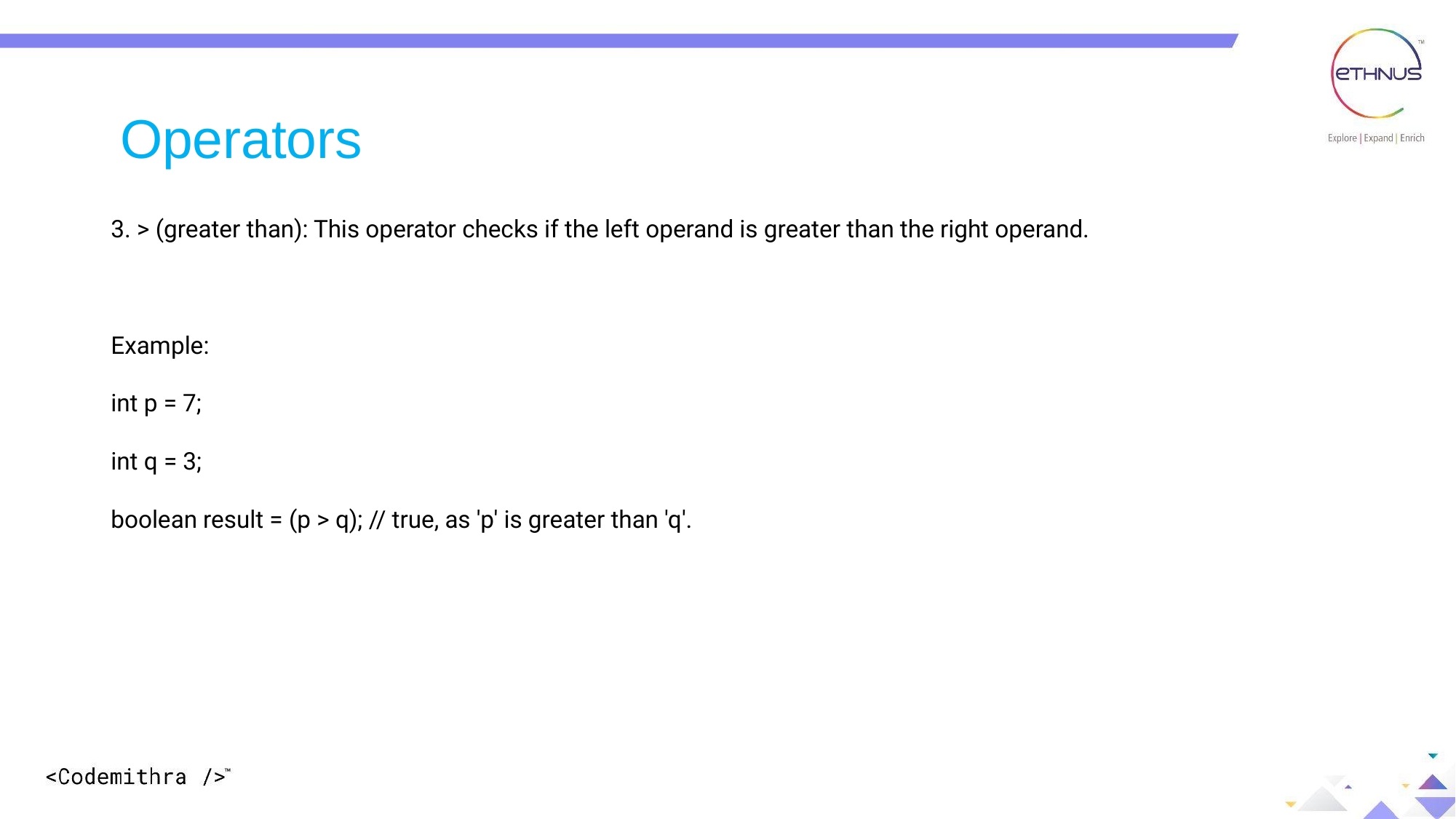

Operators

3. > (greater than): This operator checks if the left operand is greater than the right operand.

Example:
int p = 7;
int q = 3;
boolean result = (p > q); // true, as 'p' is greater than 'q'.